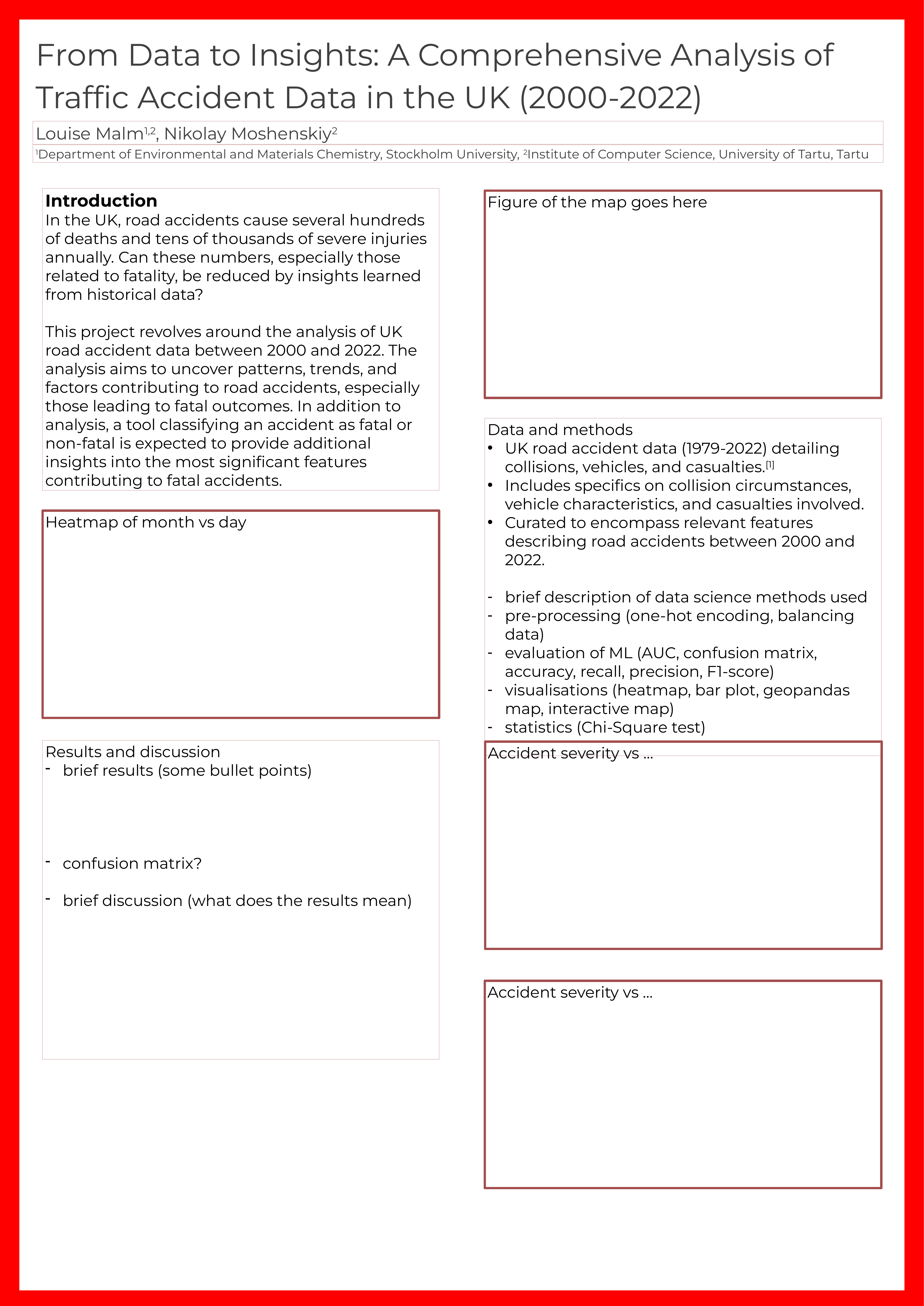

# From Data to Insights: A Comprehensive Analysis of Traffic Accident Data in the UK (2000-2022)
Louise Malm1,2, Nikolay Moshenskiy2
1Department of Environmental and Materials Chemistry, Stockholm University, 2Institute of Computer Science, University of Tartu, Tartu
Introduction
In the UK, road accidents cause several hundreds of deaths and tens of thousands of severe injuries annually. Can these numbers, especially those related to fatality, be reduced by insights learned from historical data?

This project revolves around the analysis of UK road accident data between 2000 and 2022. The analysis aims to uncover patterns, trends, and factors contributing to road accidents, especially those leading to fatal outcomes. In addition to analysis, a tool classifying an accident as fatal or non-fatal is expected to provide additional insights into the most significant features contributing to fatal accidents.
Figure of the map goes here

Data and methods
UK road accident data (1979-2022) detailing collisions, vehicles, and casualties.[1]
Includes specifics on collision circumstances, vehicle characteristics, and casualties involved.
Curated to encompass relevant features describing road accidents between 2000 and 2022.

brief description of data science methods used
pre-processing (one-hot encoding, balancing data)
evaluation of ML (AUC, confusion matrix, accuracy, recall, precision, F1-score)
visualisations (heatmap, bar plot, geopandas map, interactive map)
statistics (Chi-Square test)

Heatmap of month vs day

Results and discussion
brief results (some bullet points)

confusion matrix?

brief discussion (what does the results mean)

Accident severity vs …

Accident severity vs …